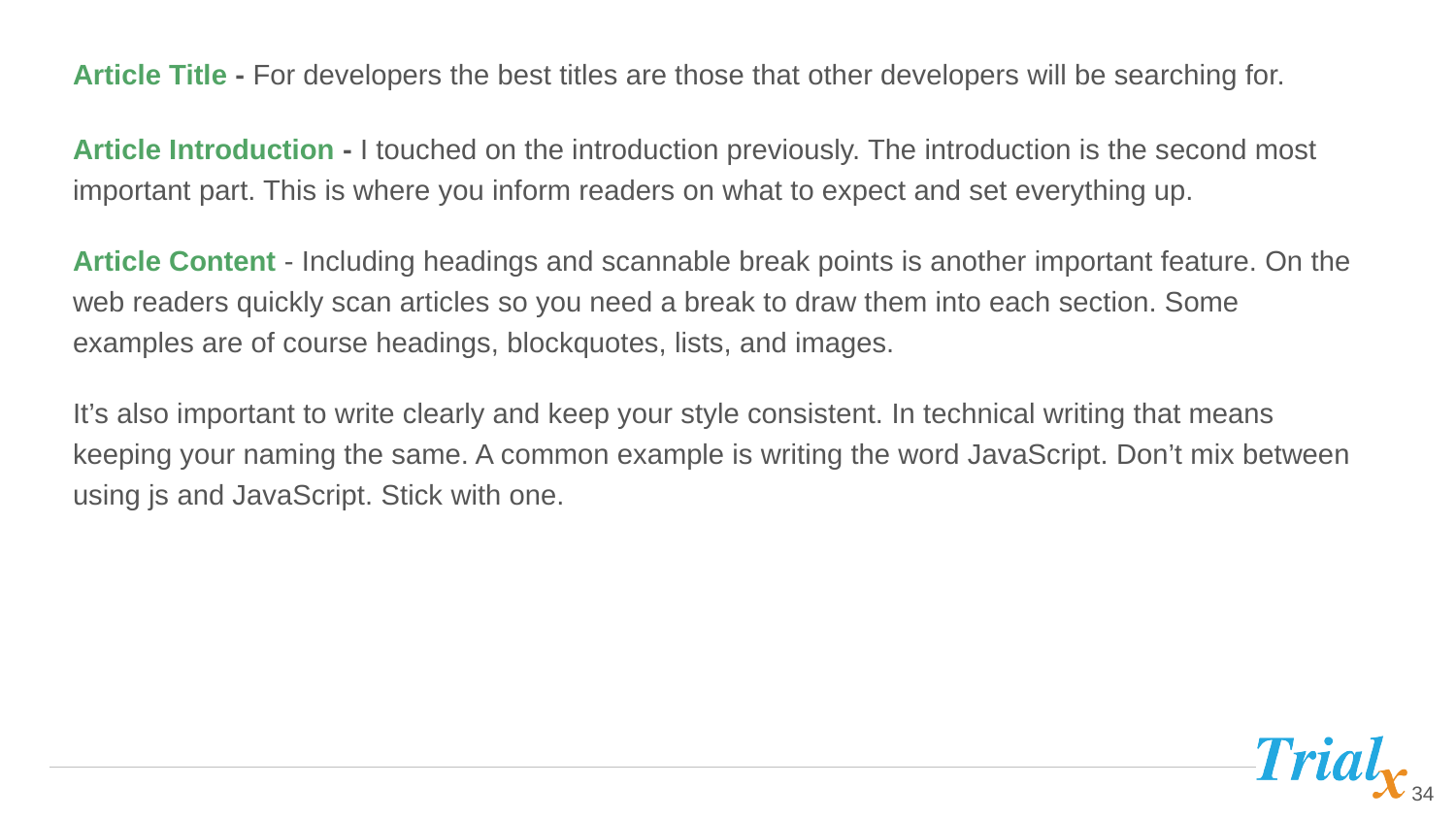

Article Title - For developers the best titles are those that other developers will be searching for.

Article Introduction - I touched on the introduction previously. The introduction is the second most important part. This is where you inform readers on what to expect and set everything up.
Article Content - Including headings and scannable break points is another important feature. On the web readers quickly scan articles so you need a break to draw them into each section. Some examples are of course headings, blockquotes, lists, and images.
It’s also important to write clearly and keep your style consistent. In technical writing that means keeping your naming the same. A common example is writing the word JavaScript. Don’t mix between using js and JavaScript. Stick with one.